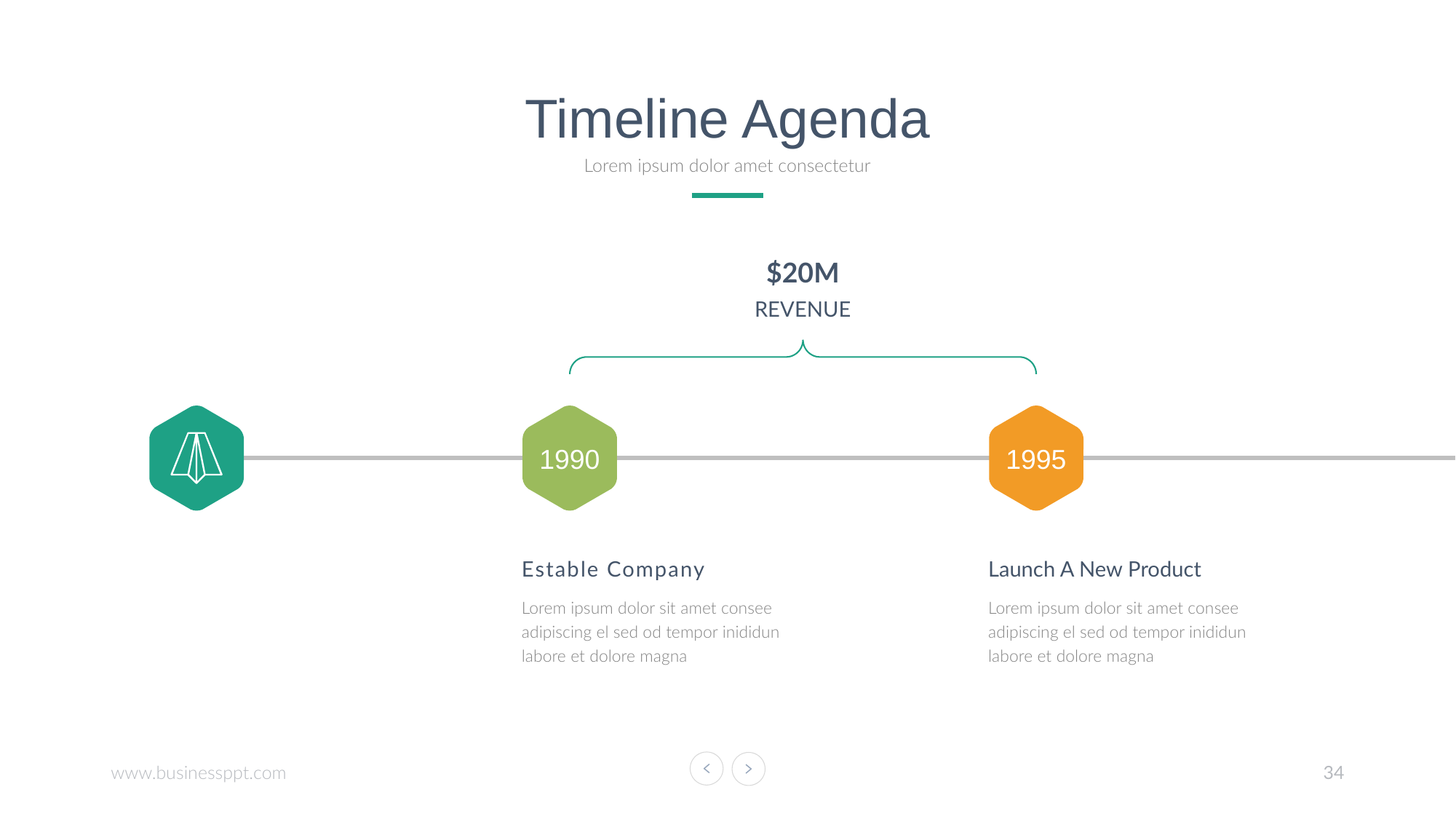

Timeline Agenda
Lorem ipsum dolor amet consectetur

$20M
REVENUE

1990
Estable Company
Lorem ipsum dolor sit amet consee adipiscing el sed od tempor inididun labore et dolore magna

1995
Launch A New Product
Lorem ipsum dolor sit amet consee adipiscing el sed od tempor inididun labore et dolore magna
www.businessppt.com
34